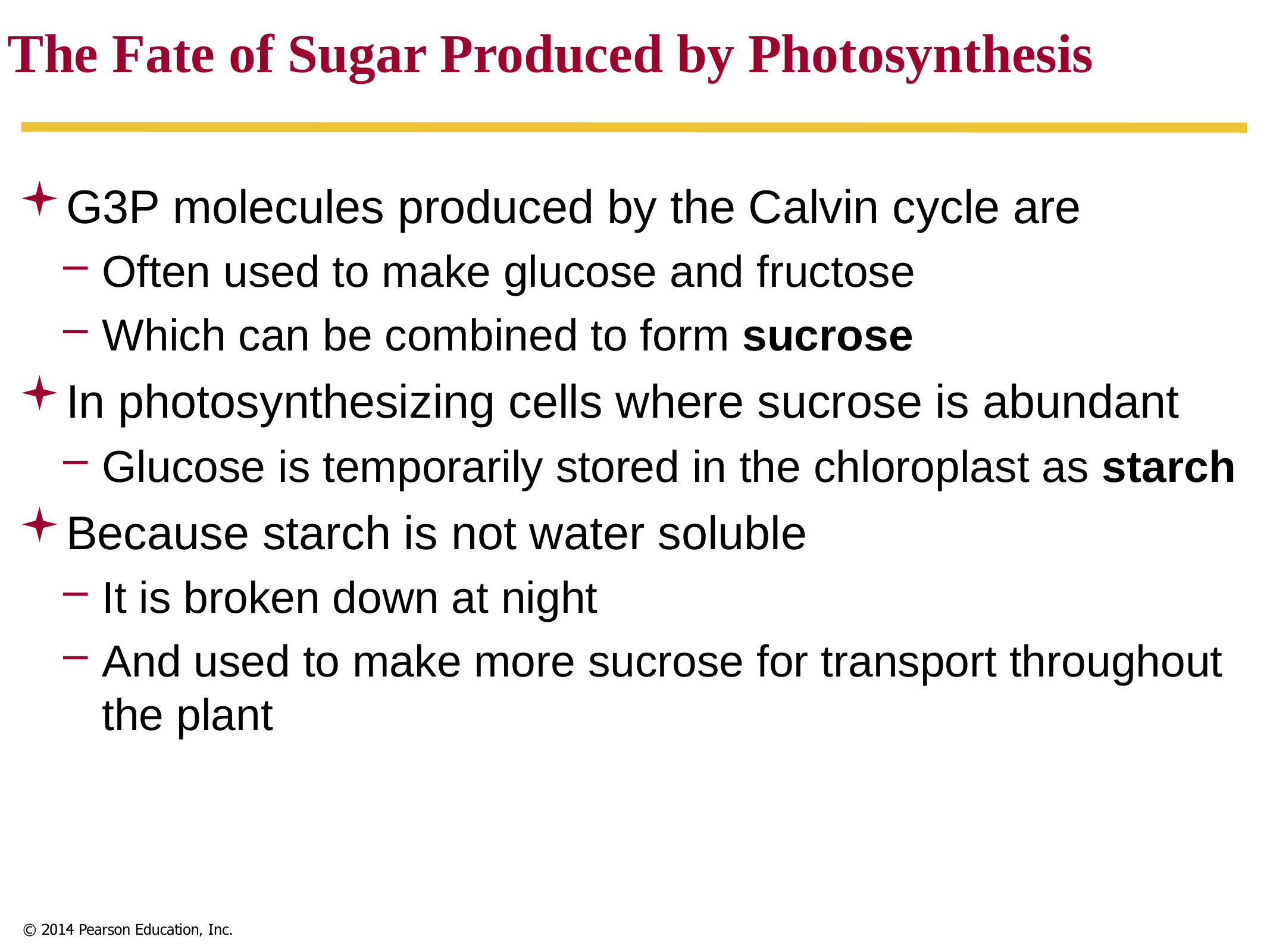

The Fate of Sugar Produced by Photosynthesis

G3P molecules produced by the Calvin cycle are
Often used to make glucose and fructose
Which can be combined to form sucrose
In photosynthesizing cells where sucrose is abundant
Glucose is temporarily stored in the chloroplast as starch
Because starch is not water soluble
It is broken down at night
And used to make more sucrose for transport throughout the plant